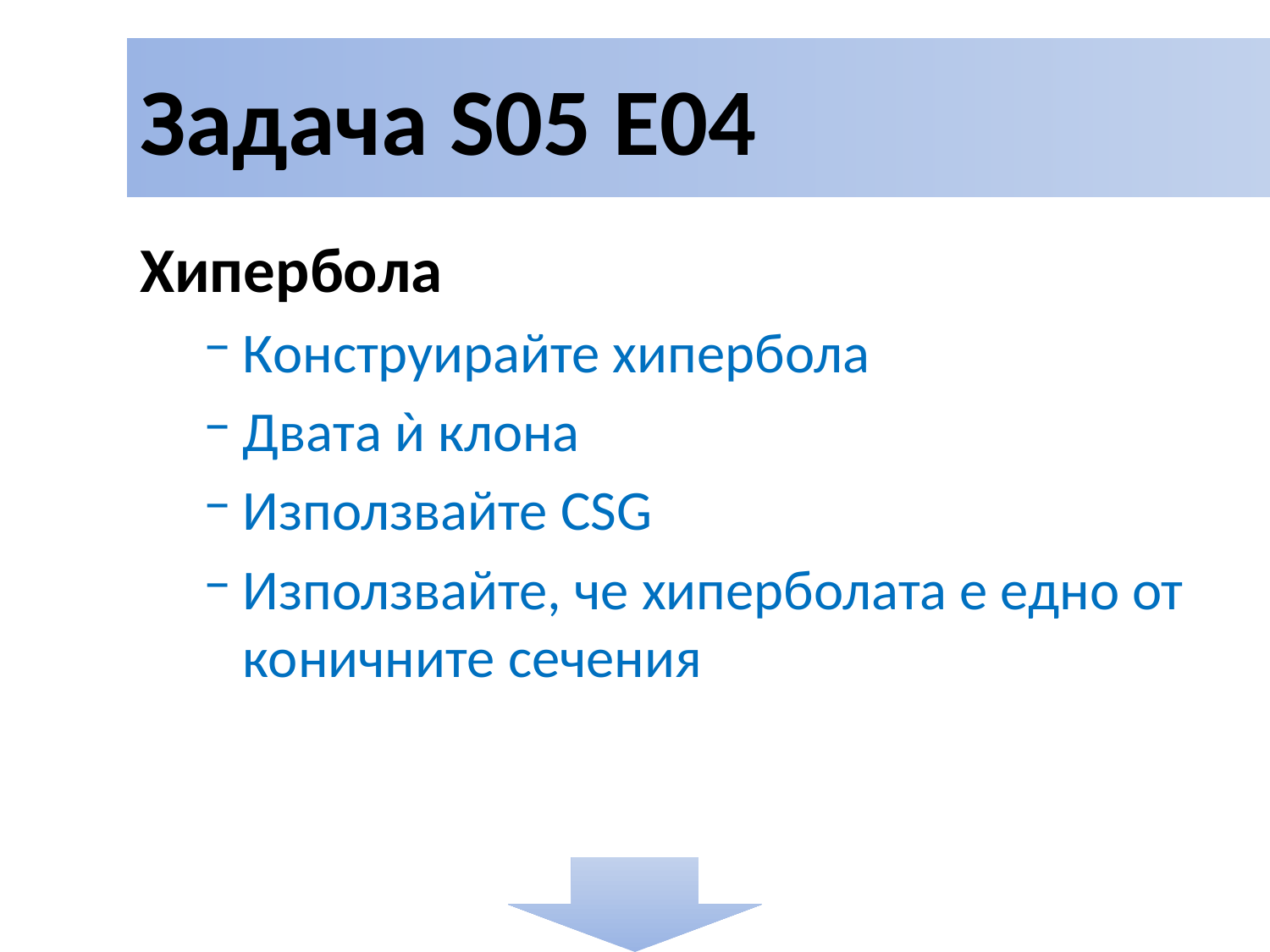

# Задача S05 E04
Хипербола
Конструирайте хипербола
Двата ѝ клона
Използвайте CSG
Използвайте, че хиперболата е едно от коничните сечения